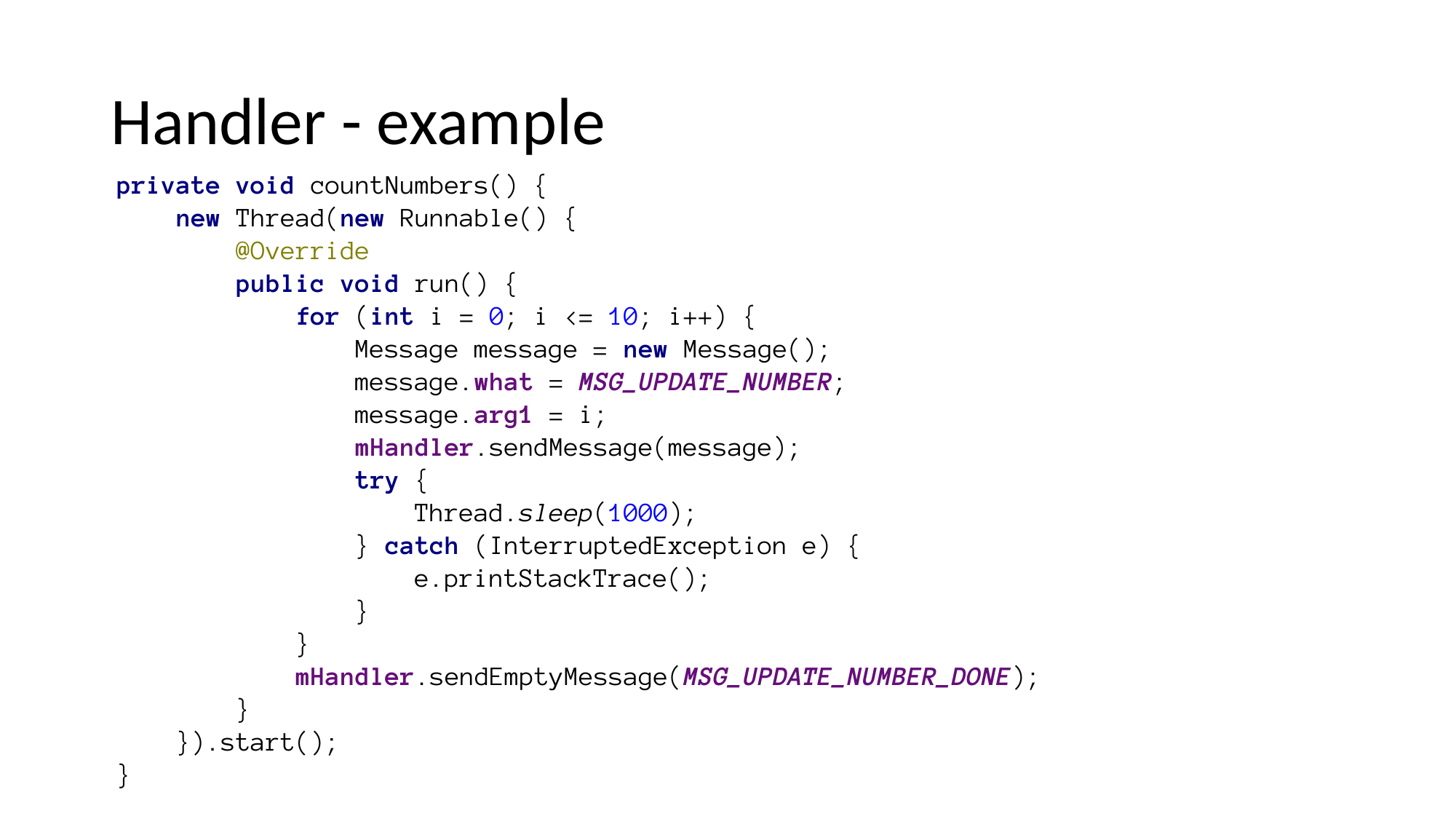

# Handler - example
private void countNumbers() {
    new Thread(new Runnable() {
        @Override
        public void run() {
            for (int i = 0; i <= 10; i++) {
                Message message = new Message();
                message.what = MSG_UPDATE_NUMBER;
                message.arg1 = i;
                mHandler.sendMessage(message);
                try {
                    Thread.sleep(1000);
                } catch (InterruptedException e) {
                    e.printStackTrace();
                }
            }
            mHandler.sendEmptyMessage(MSG_UPDATE_NUMBER_DONE);
        }
    }).start();
}